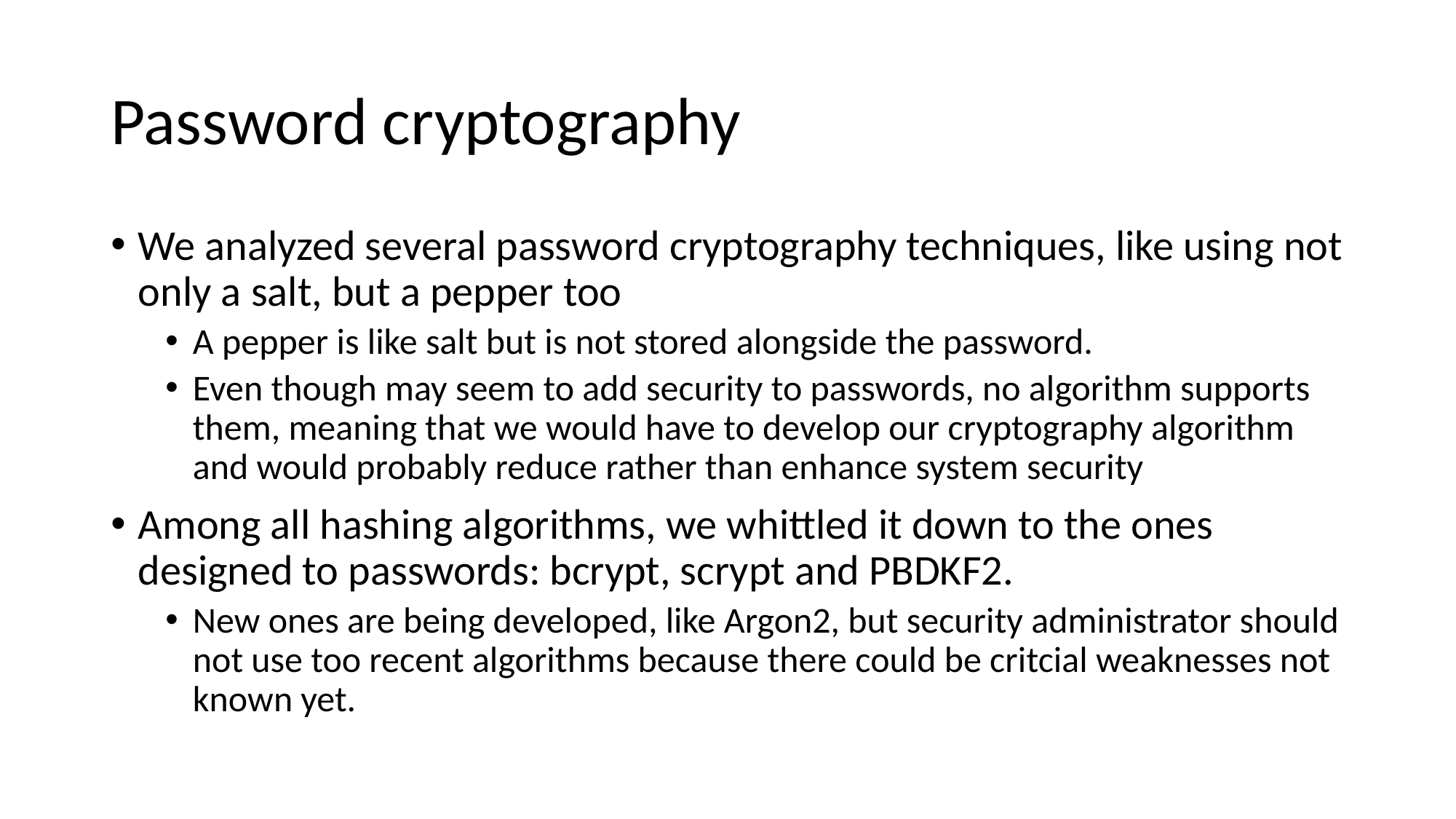

# Password cryptography
We analyzed several password cryptography techniques, like using not only a salt, but a pepper too
A pepper is like salt but is not stored alongside the password.
Even though may seem to add security to passwords, no algorithm supports them, meaning that we would have to develop our cryptography algorithm and would probably reduce rather than enhance system security
Among all hashing algorithms, we whittled it down to the ones designed to passwords: bcrypt, scrypt and PBDKF2.
New ones are being developed, like Argon2, but security administrator should not use too recent algorithms because there could be critcial weaknesses not known yet.